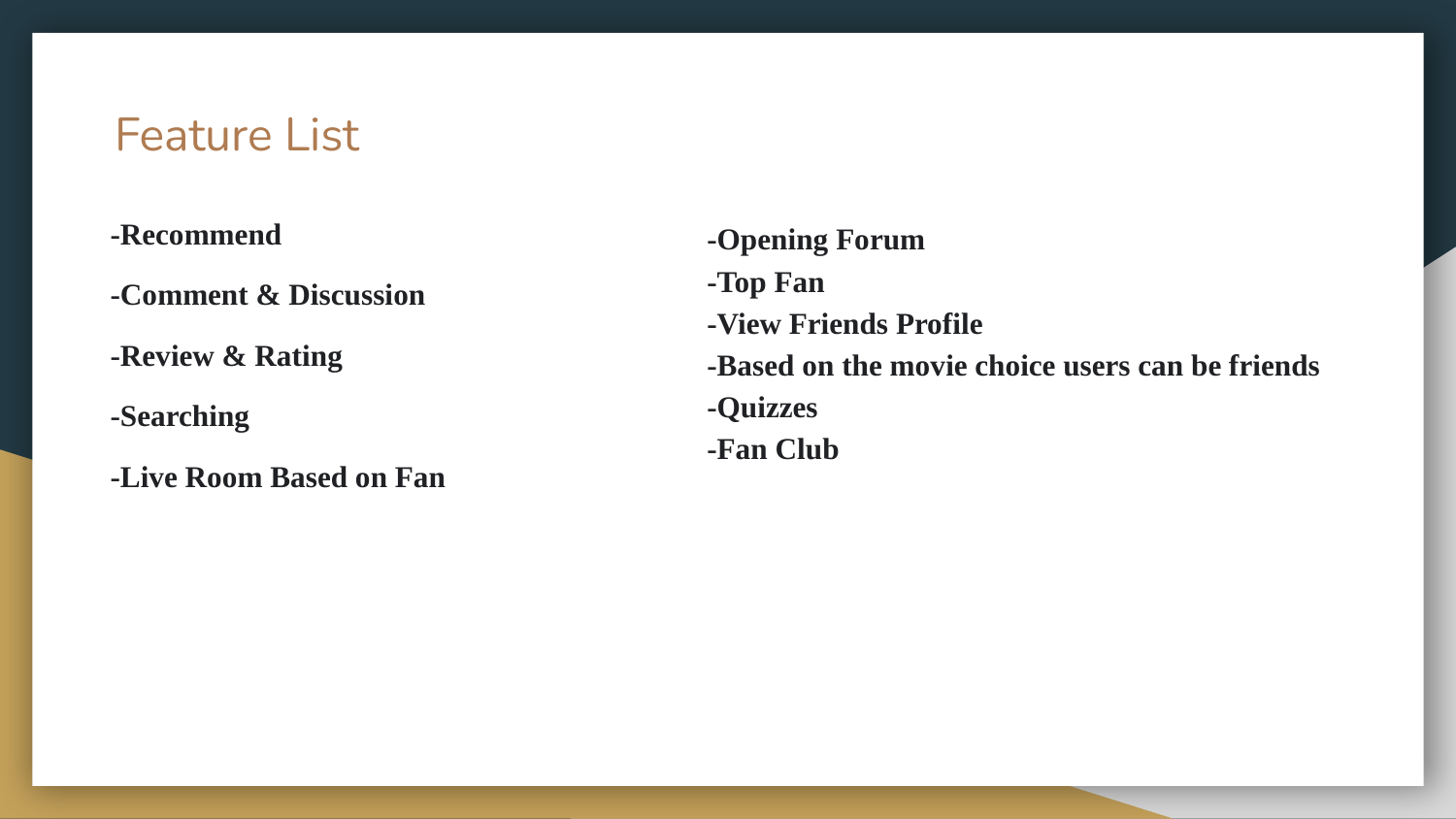

# Feature List
-Recommend
-Comment & Discussion
-Review & Rating
-Searching
-Live Room Based on Fan

-Opening Forum
-Top Fan
-View Friends Profile
-Based on the movie choice users can be friends
-Quizzes
-Fan Club